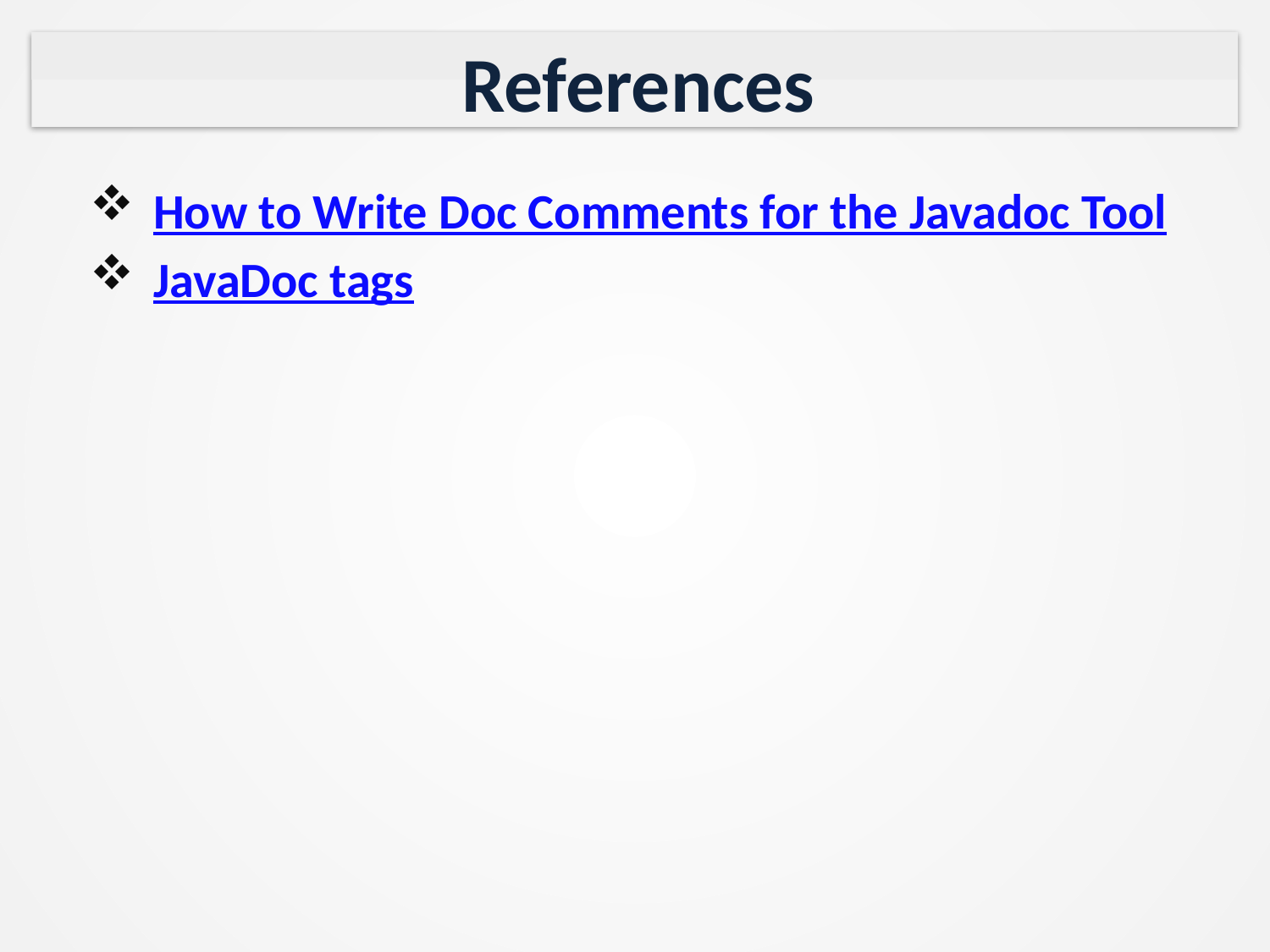

# References
How to Write Doc Comments for the Javadoc Tool
JavaDoc tags